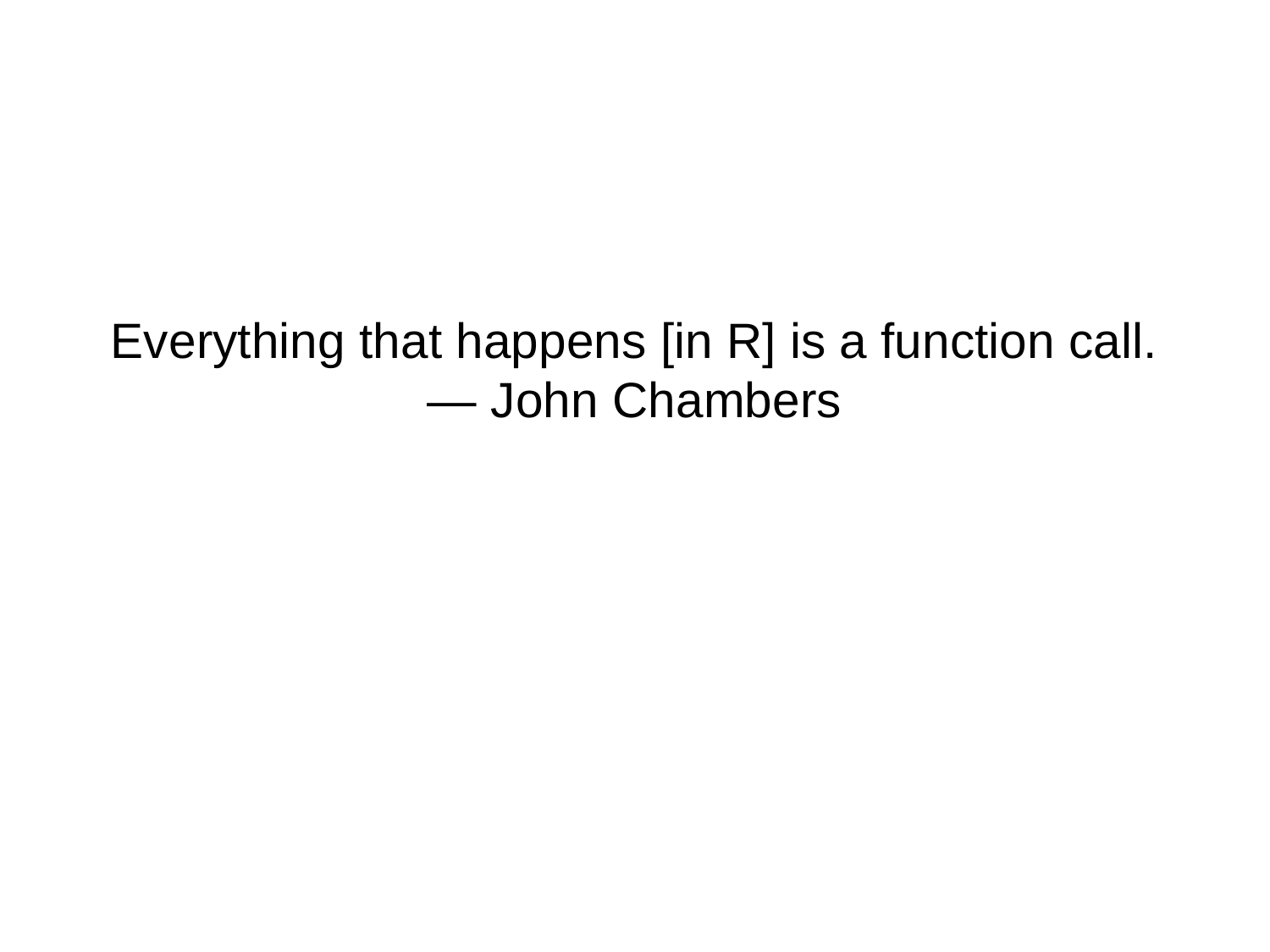

# Everything that happens [in R] is a function call. — John Chambers